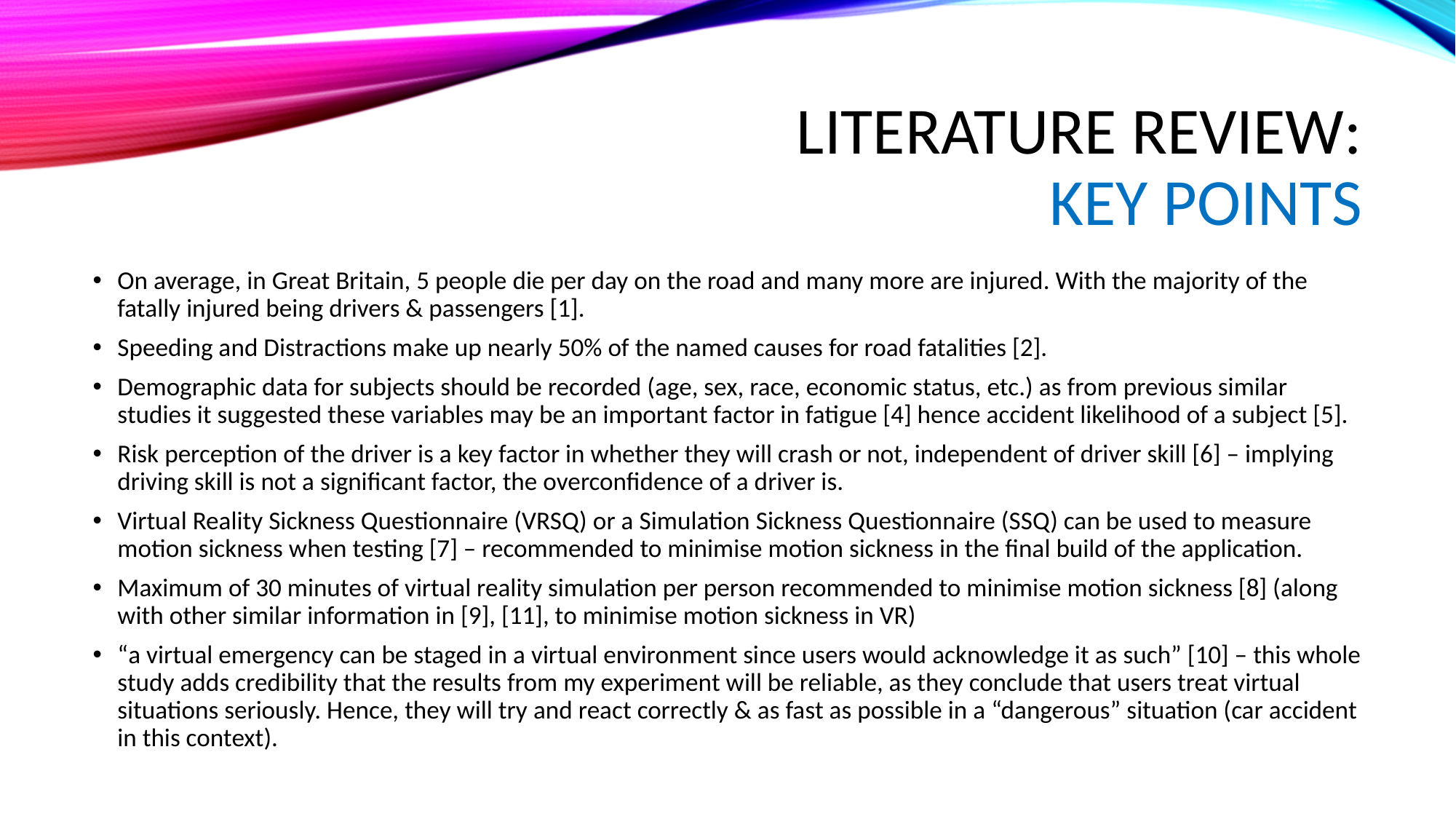

# Literature Review: Key Points
On average, in Great Britain, 5 people die per day on the road and many more are injured. With the majority of the fatally injured being drivers & passengers [1].
Speeding and Distractions make up nearly 50% of the named causes for road fatalities [2].
Demographic data for subjects should be recorded (age, sex, race, economic status, etc.) as from previous similar studies it suggested these variables may be an important factor in fatigue [4] hence accident likelihood of a subject [5].
Risk perception of the driver is a key factor in whether they will crash or not, independent of driver skill [6] – implying driving skill is not a significant factor, the overconfidence of a driver is.
Virtual Reality Sickness Questionnaire (VRSQ) or a Simulation Sickness Questionnaire (SSQ) can be used to measure motion sickness when testing [7] – recommended to minimise motion sickness in the final build of the application.
Maximum of 30 minutes of virtual reality simulation per person recommended to minimise motion sickness [8] (along with other similar information in [9], [11], to minimise motion sickness in VR)
“a virtual emergency can be staged in a virtual environment since users would acknowledge it as such” [10] – this whole study adds credibility that the results from my experiment will be reliable, as they conclude that users treat virtual situations seriously. Hence, they will try and react correctly & as fast as possible in a “dangerous” situation (car accident in this context).